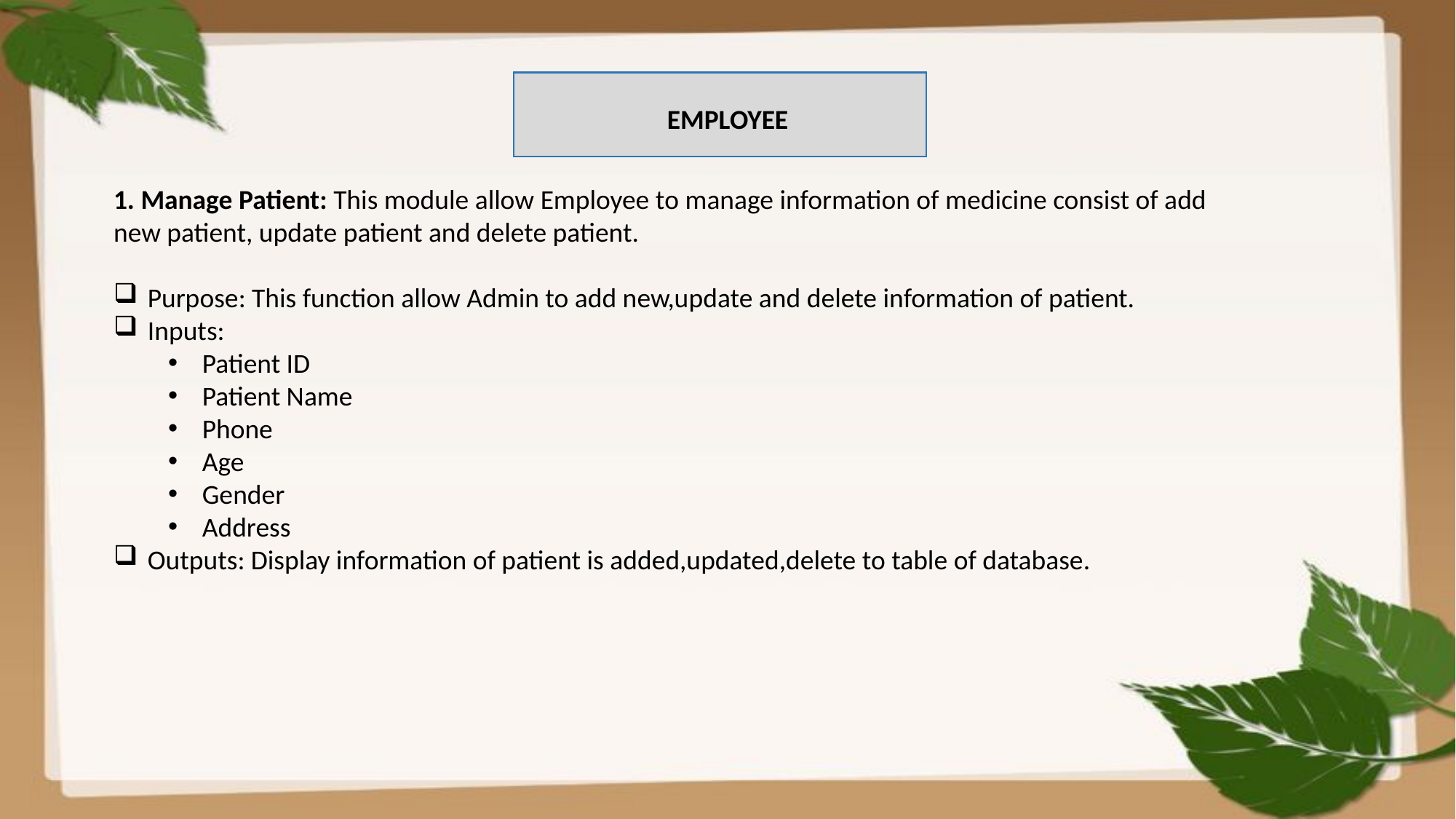

EMPLOYEE
1. Manage Patient: This module allow Employee to manage information of medicine consist of add new patient, update patient and delete patient.

Purpose: This function allow Admin to add new,update and delete information of patient.
Inputs:
Patient ID
Patient Name
Phone
Age
Gender
Address
Outputs: Display information of patient is added,updated,delete to table of database.
This module allow Employee to manage information consist of:
Manage Patient
Priting Invoice
Manage Payment
Manage Appointment